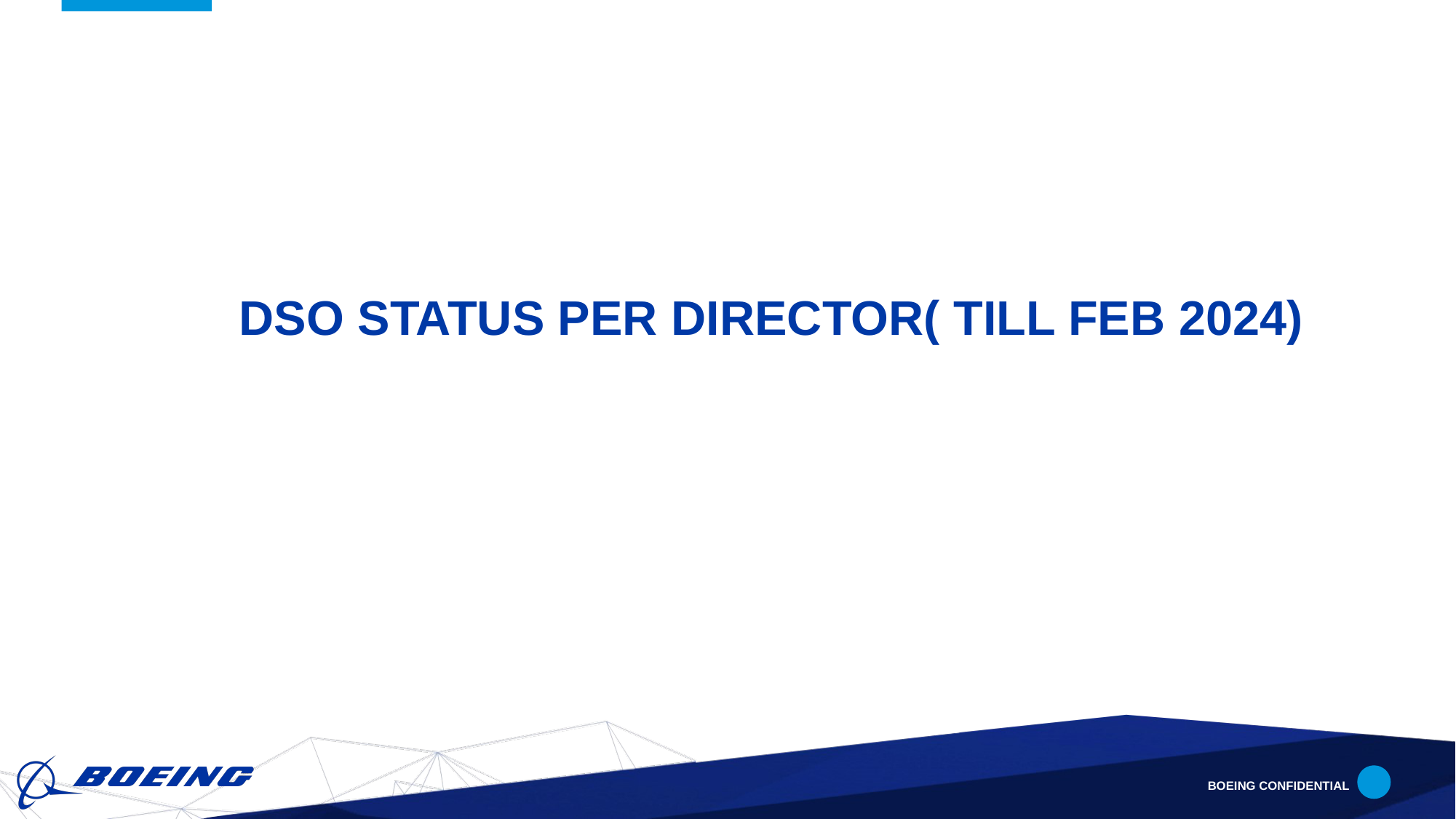

# DSO STATUS PER DIRECTOR( till Feb 2024)